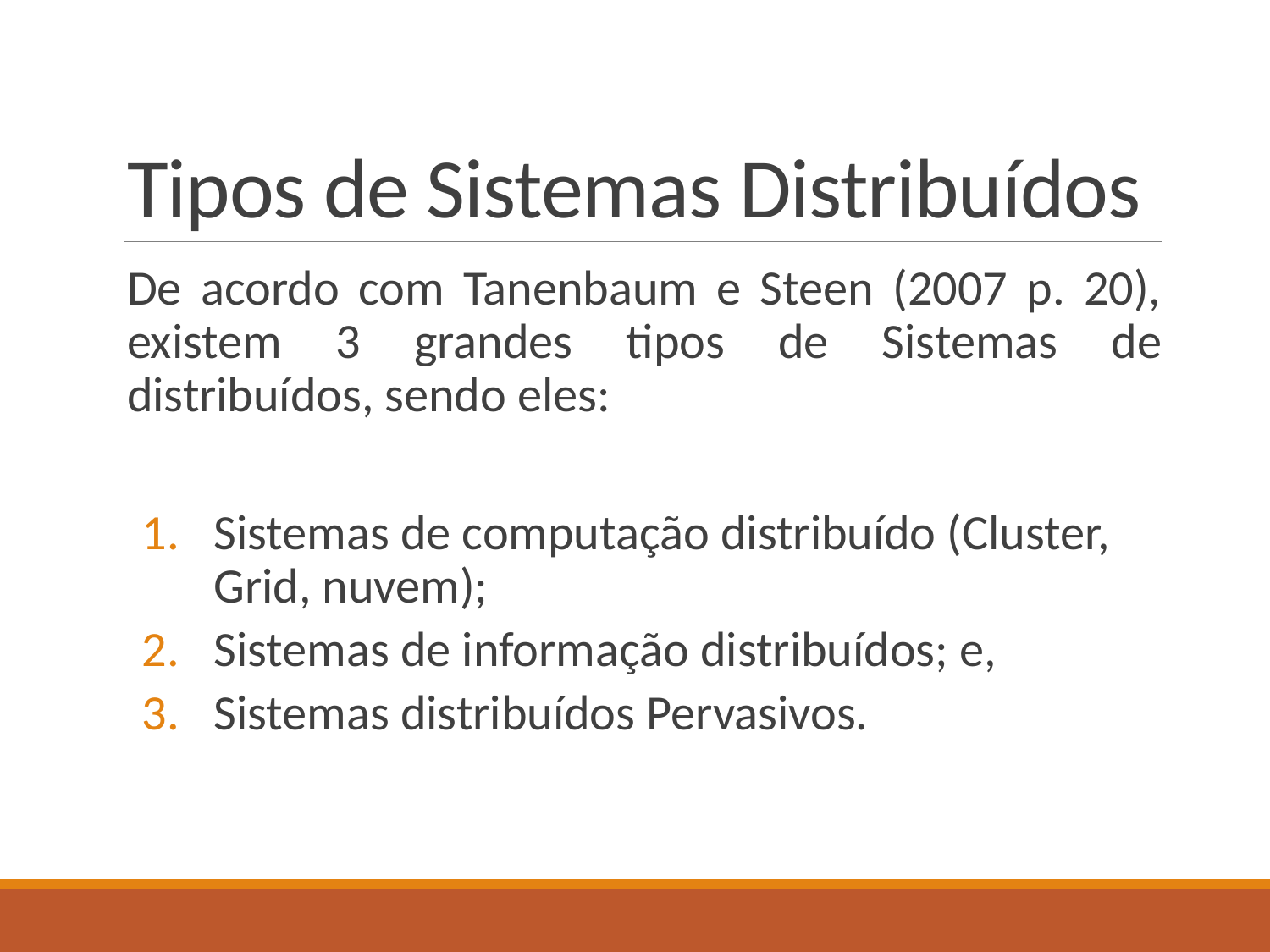

# Tipos de Sistemas Distribuídos
De acordo com Tanenbaum e Steen (2007 p. 20), existem 3 grandes tipos de Sistemas de distribuídos, sendo eles:

Sistemas de computação distribuído (Cluster, Grid, nuvem);
Sistemas de informação distribuídos; e,
Sistemas distribuídos Pervasivos.